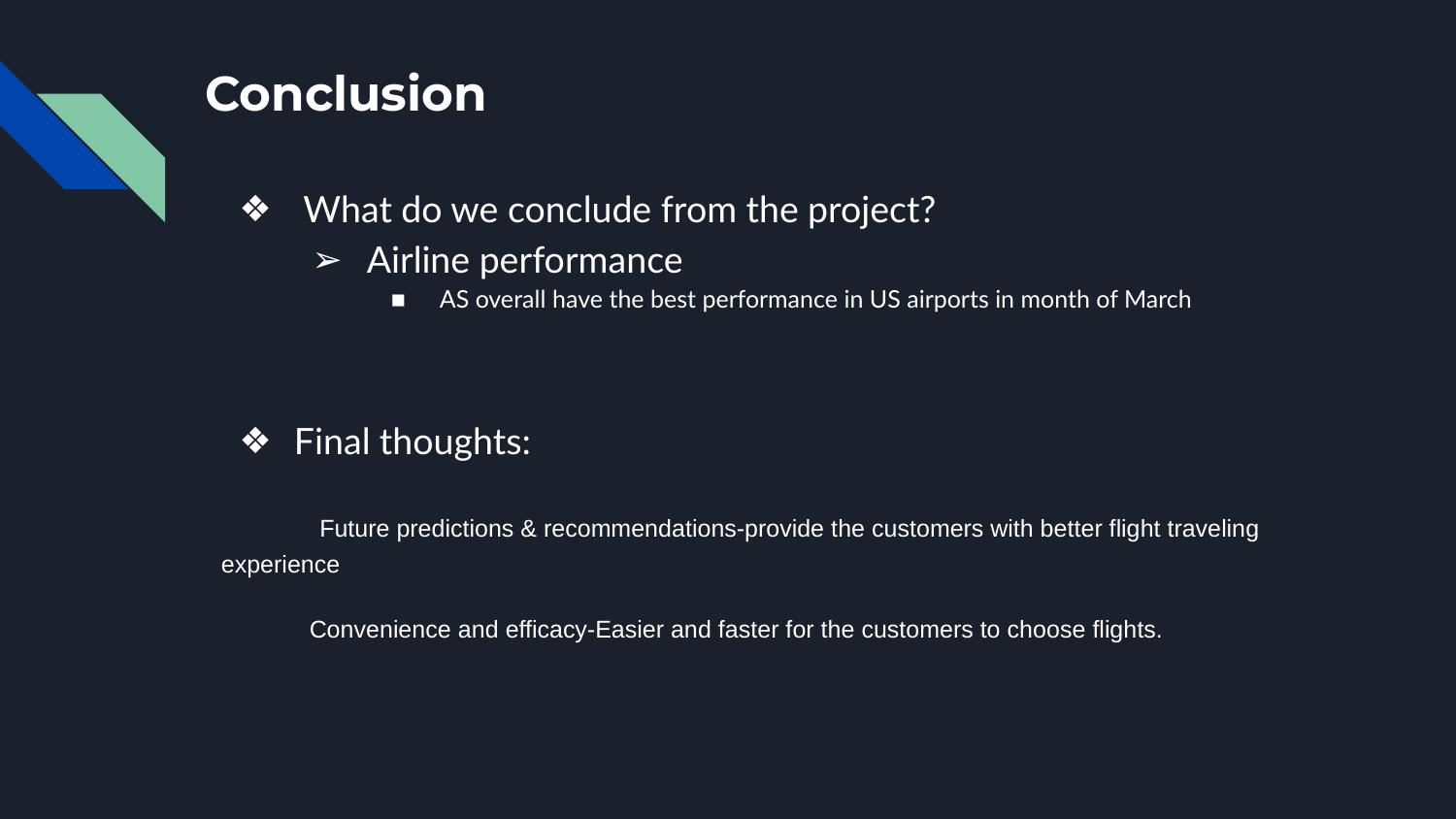

# Conclusion
 What do we conclude from the project?
Airline performance
AS overall have the best performance in US airports in month of March

Final thoughts:
           Future predictions & recommendations-provide the customers with better flight traveling  experience
             Convenience and efficacy-Easier and faster for the customers to choose flights.